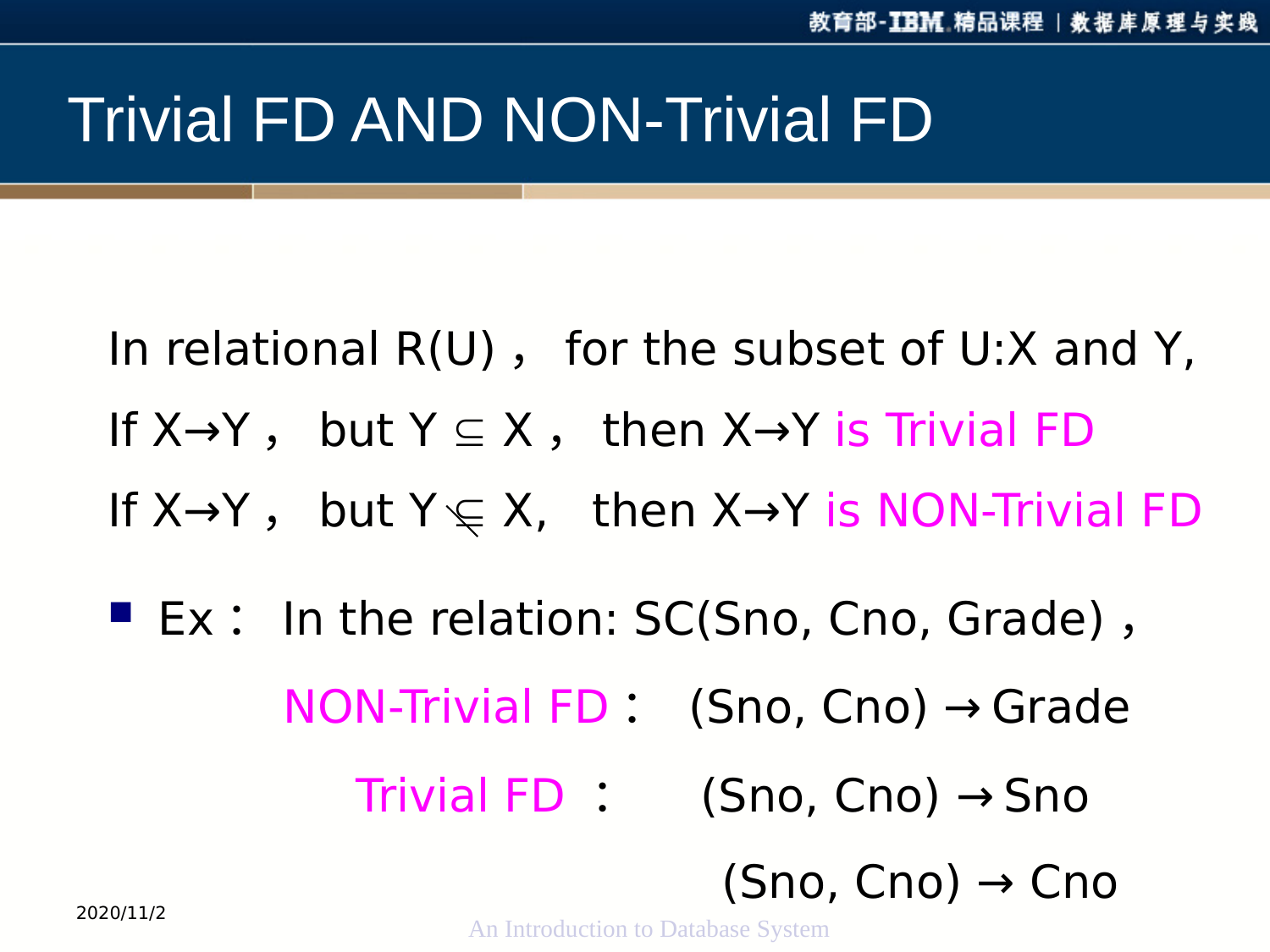

Trivial FD AND NON-Trivial FD

In relational R(U)，for the subset of U:X and Y,
If X→Y，but Y ⊆ X，then X→Y is Trivial FD
If X→Y，but Y ⊆ X,   then X→Y is NON-Trivial FD
Ex：In the relation: SC(Sno, Cno, Grade)，
            NON-Trivial FD： (Sno, Cno) → Grade
                 Trivial FD ：     (Sno, Cno) → Sno
                                          (Sno, Cno) → Cno

An Introduction to Database System